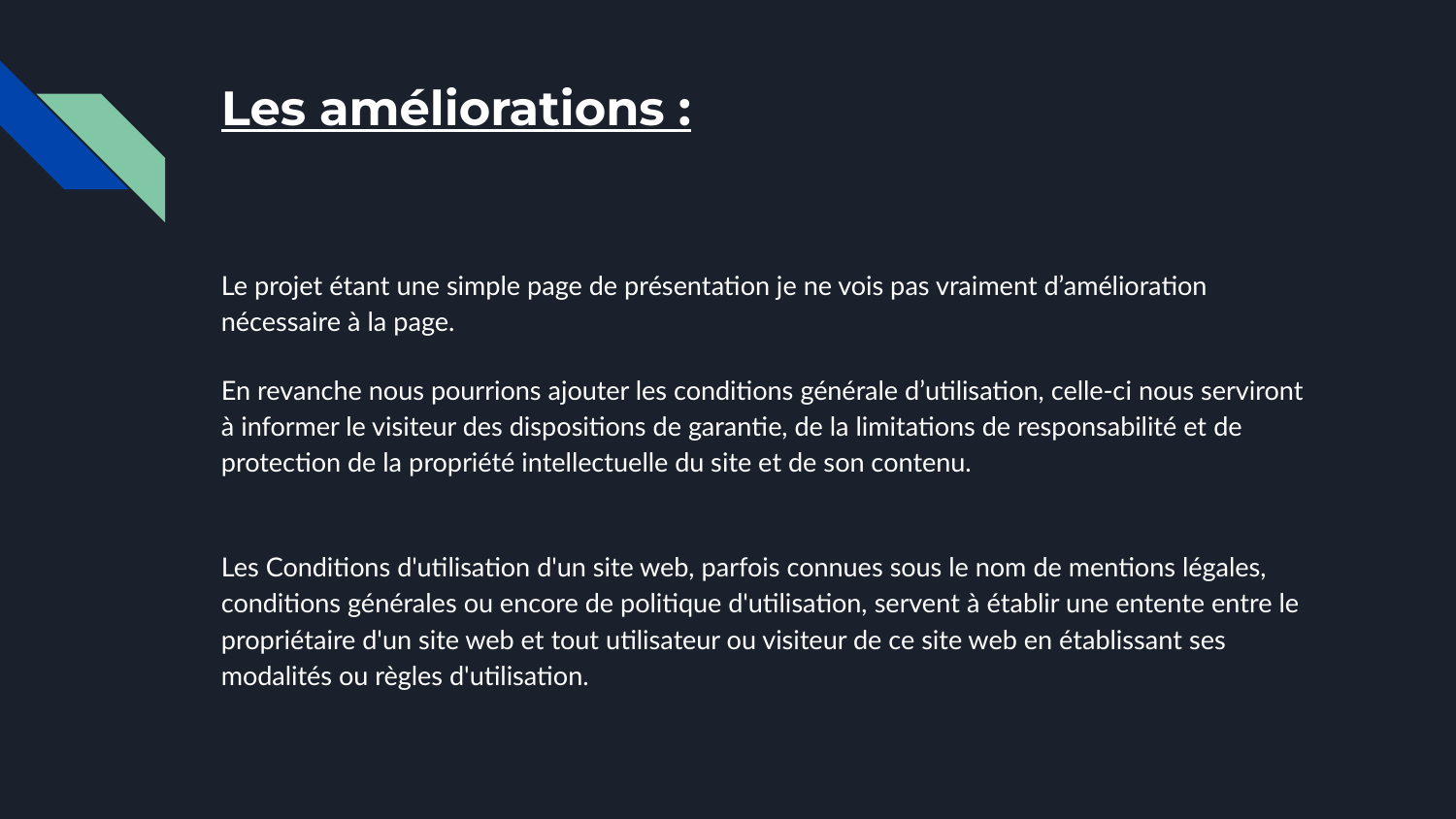

# Les améliorations :
Le projet étant une simple page de présentation je ne vois pas vraiment d’amélioration nécessaire à la page.
En revanche nous pourrions ajouter les conditions générale d’utilisation, celle-ci nous serviront à informer le visiteur des dispositions de garantie, de la limitations de responsabilité et de protection de la propriété intellectuelle du site et de son contenu.
Les Conditions d'utilisation d'un site web, parfois connues sous le nom de mentions légales, conditions générales ou encore de politique d'utilisation, servent à établir une entente entre le propriétaire d'un site web et tout utilisateur ou visiteur de ce site web en établissant ses modalités ou règles d'utilisation.